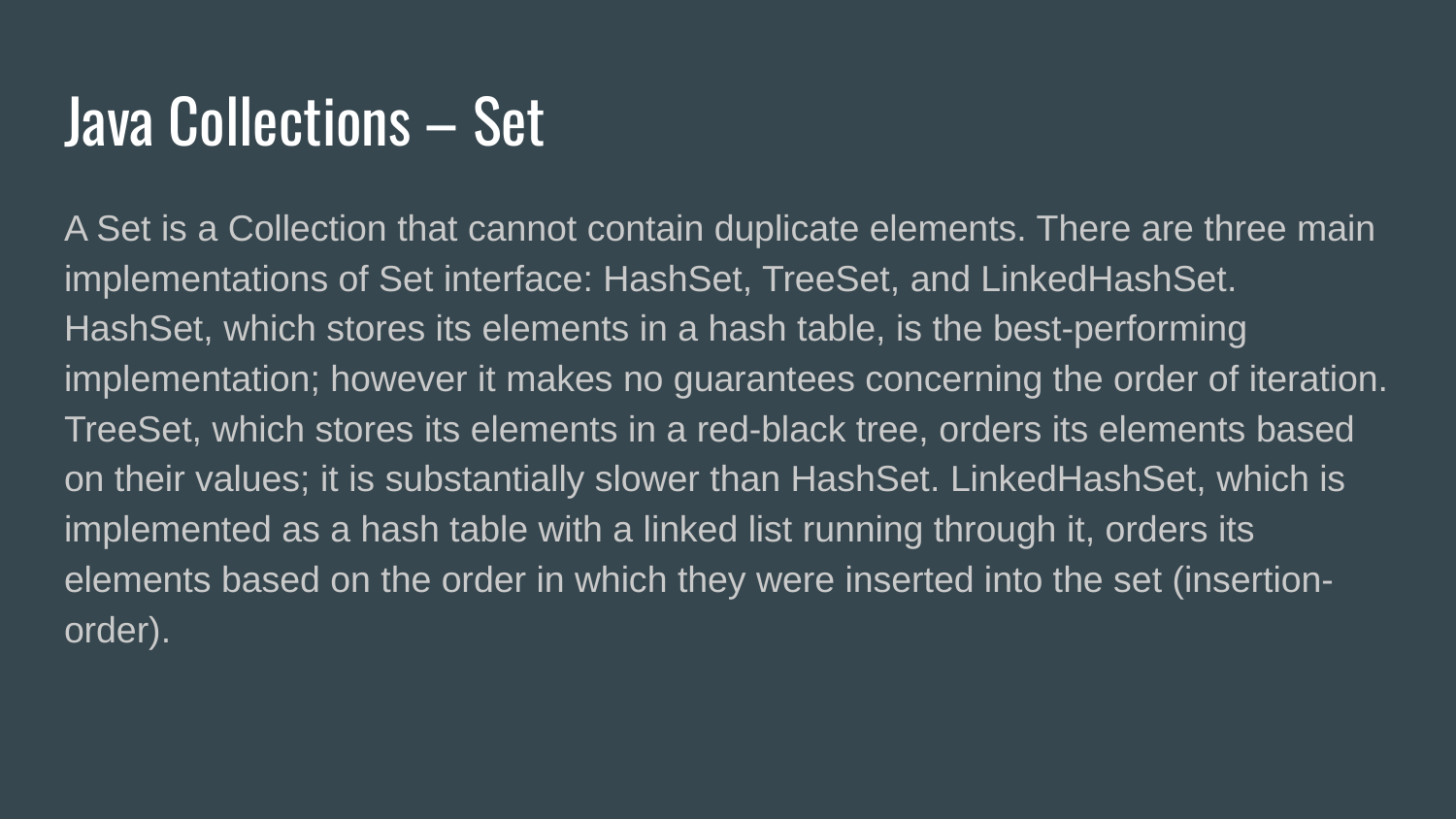

# Java Collections – Set
A Set is a Collection that cannot contain duplicate elements. There are three main implementations of Set interface: HashSet, TreeSet, and LinkedHashSet. HashSet, which stores its elements in a hash table, is the best-performing implementation; however it makes no guarantees concerning the order of iteration. TreeSet, which stores its elements in a red-black tree, orders its elements based on their values; it is substantially slower than HashSet. LinkedHashSet, which is implemented as a hash table with a linked list running through it, orders its elements based on the order in which they were inserted into the set (insertion-order).